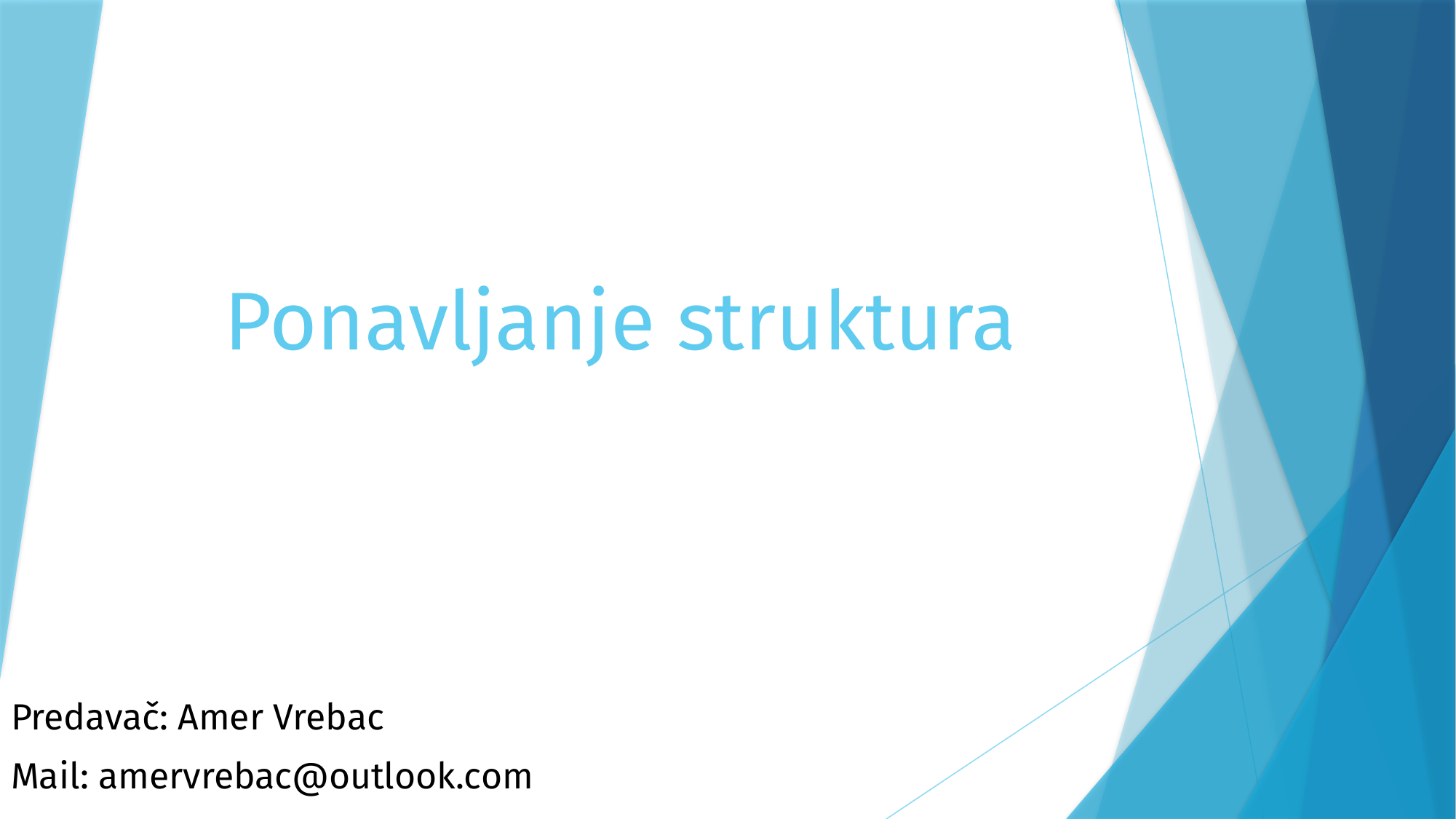

# Ponavljanje struktura
Predavač: Amer Vrebac
Mail: amervrebac@outlook.com